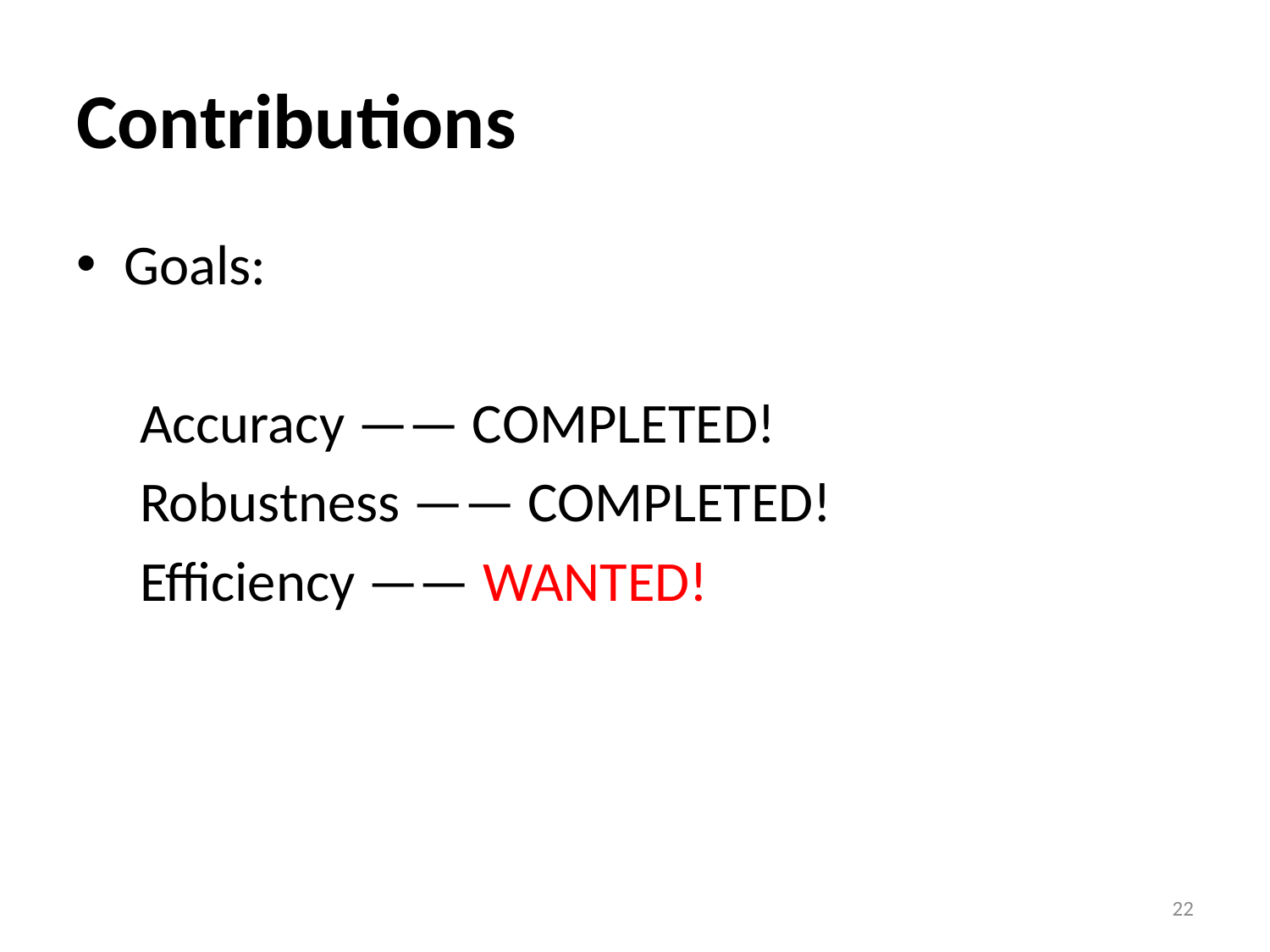

# Contributions
Goals:

     Accuracy —— COMPLETED!
     Robustness —— COMPLETED!
     Efficiency —— WANTED!

22